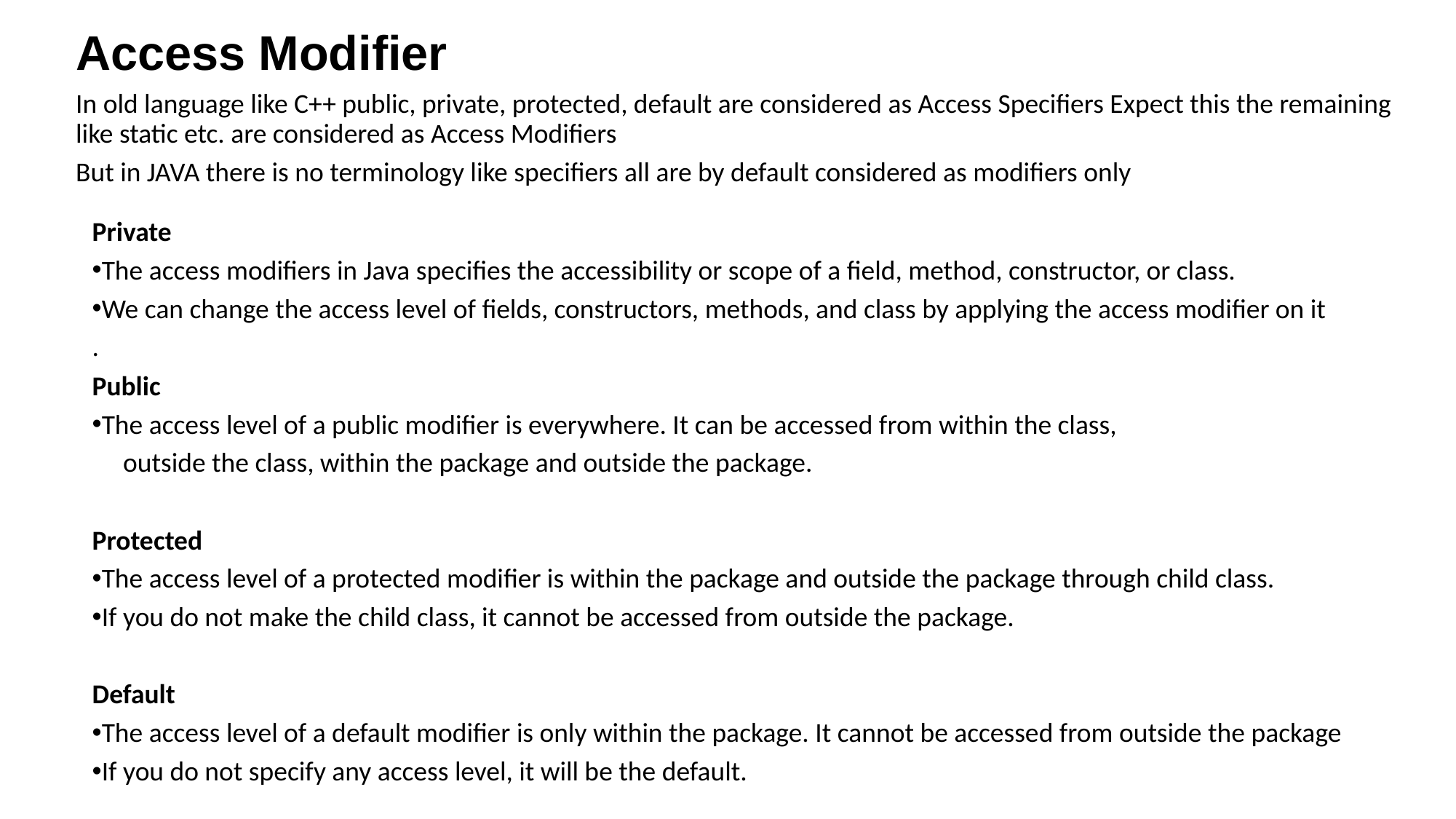

Access Modifier
In old language like C++ public, private, protected, default are considered as Access Specifiers Expect this the remaining like static etc. are considered as Access Modifiers
But in JAVA there is no terminology like specifiers all are by default considered as modifiers only
Private
The access modifiers in Java specifies the accessibility or scope of a field, method, constructor, or class.
We can change the access level of fields, constructors, methods, and class by applying the access modifier on it
.
Public
The access level of a public modifier is everywhere. It can be accessed from within the class,
     outside the class, within the package and outside the package.

Protected
The access level of a protected modifier is within the package and outside the package through child class.
If you do not make the child class, it cannot be accessed from outside the package.

Default
The access level of a default modifier is only within the package. It cannot be accessed from outside the package
If you do not specify any access level, it will be the default.